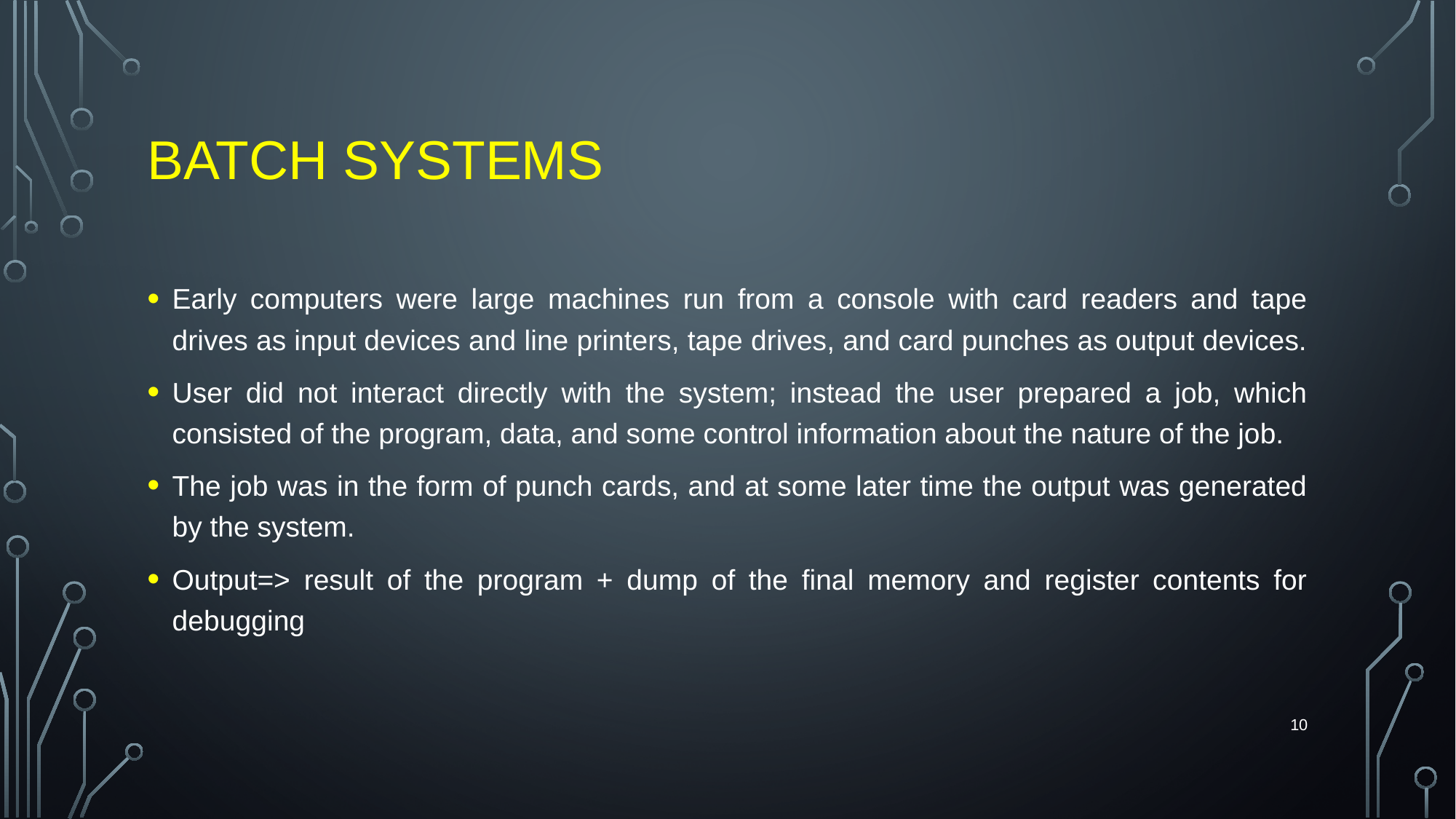

# BATCH SYSTEMS
Early computers were large machines run from a console with card readers and tape drives as input devices and line printers, tape drives, and card punches as output devices.
User did not interact directly with the system; instead the user prepared a job, which consisted of the program, data, and some control information about the nature of the job.
The job was in the form of punch cards, and at some later time the output was generated by the system.
Output=> result of the program + dump of the final memory and register contents for debugging
10